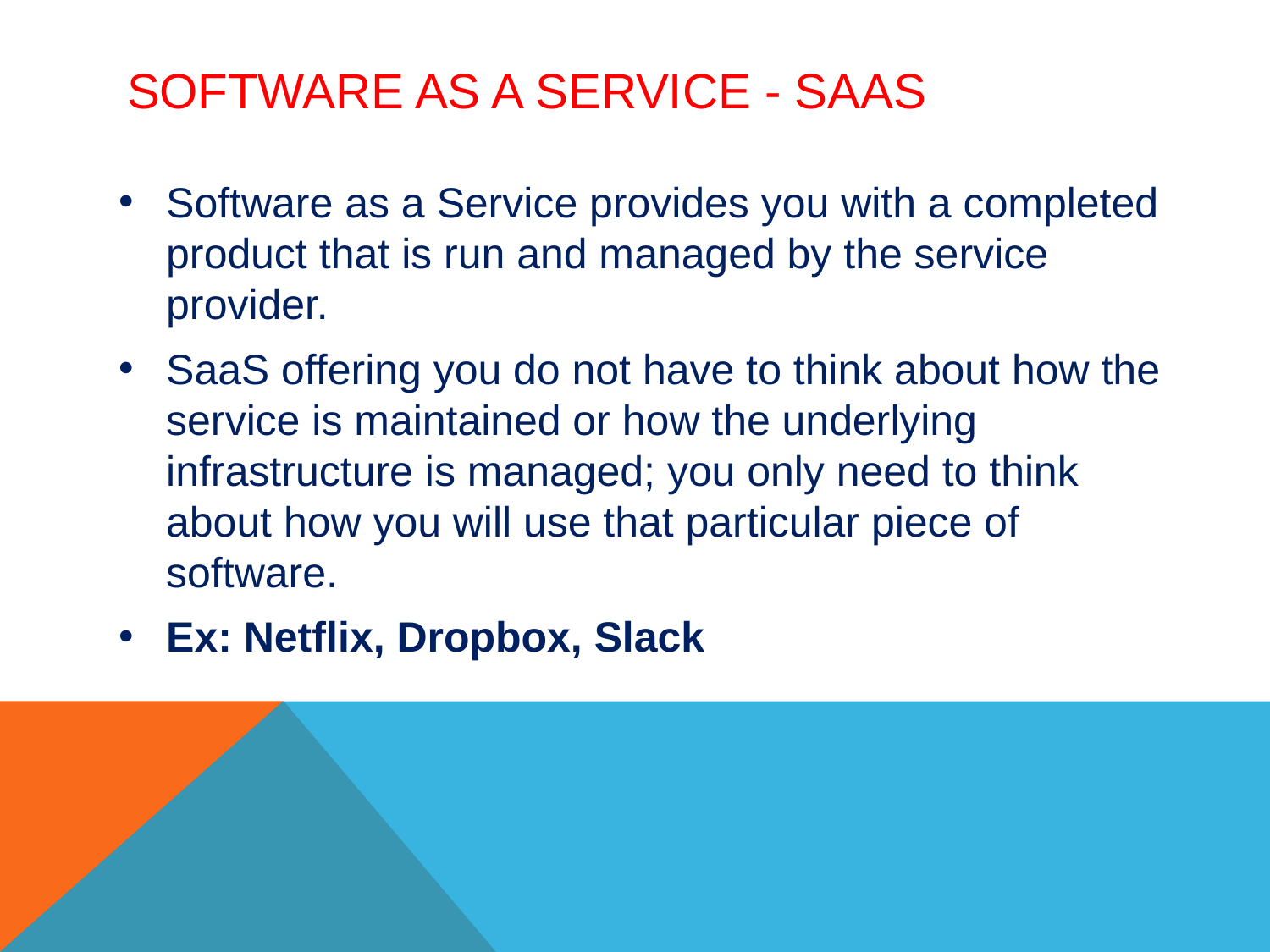

# software as a service - saas
Software as a Service provides you with a completed product that is run and managed by the service provider.
SaaS offering you do not have to think about how the service is maintained or how the underlying infrastructure is managed; you only need to think about how you will use that particular piece of software.
Ex: Netflix, Dropbox, Slack